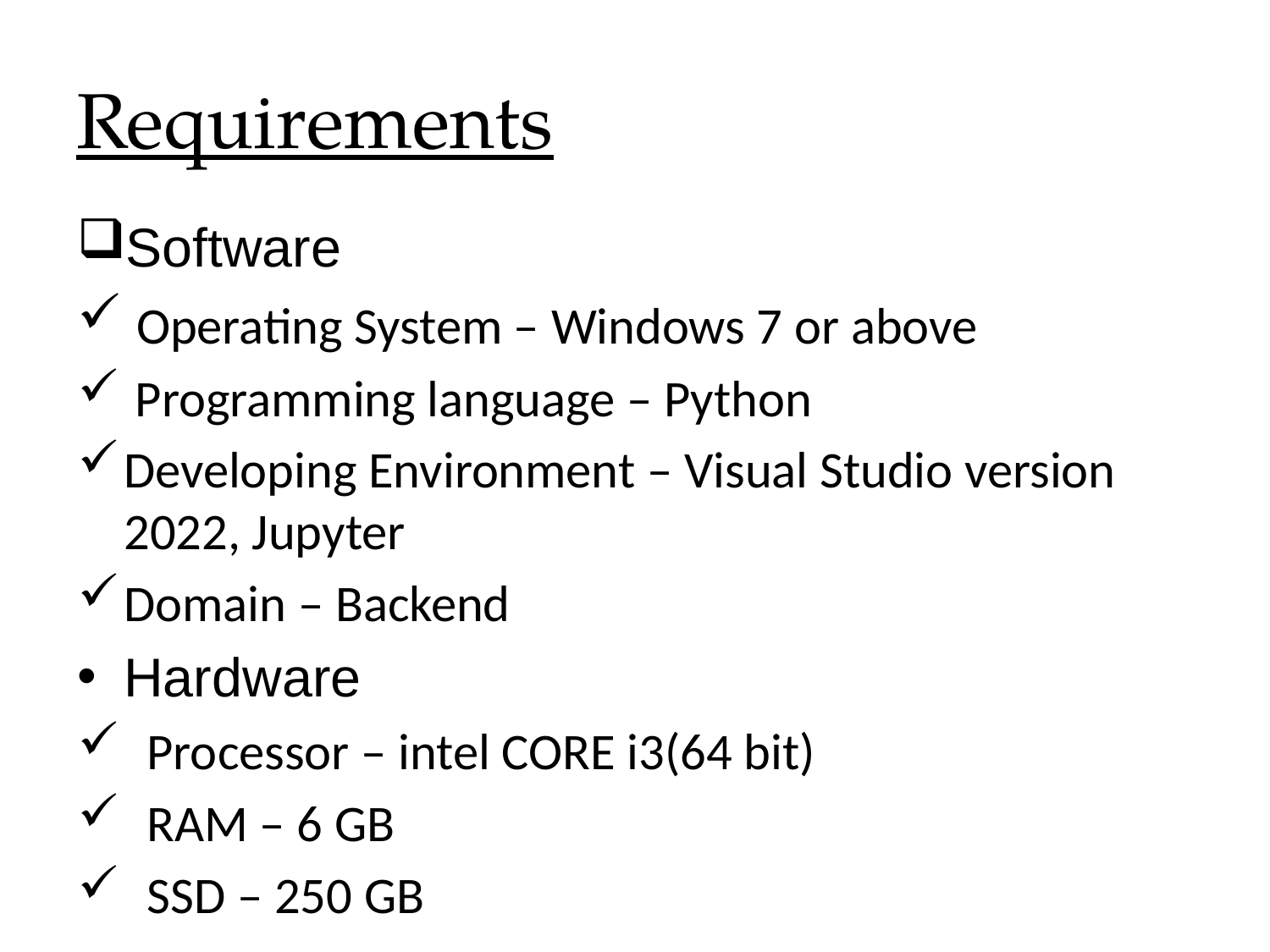

# Requirements
Software
 Operating System – Windows 7 or above
 Programming language – Python
Developing Environment – Visual Studio version 2022, Jupyter
Domain – Backend
Hardware
  Processor – intel CORE i3(64 bit)
  RAM – 6 GB
  SSD – 250 GB